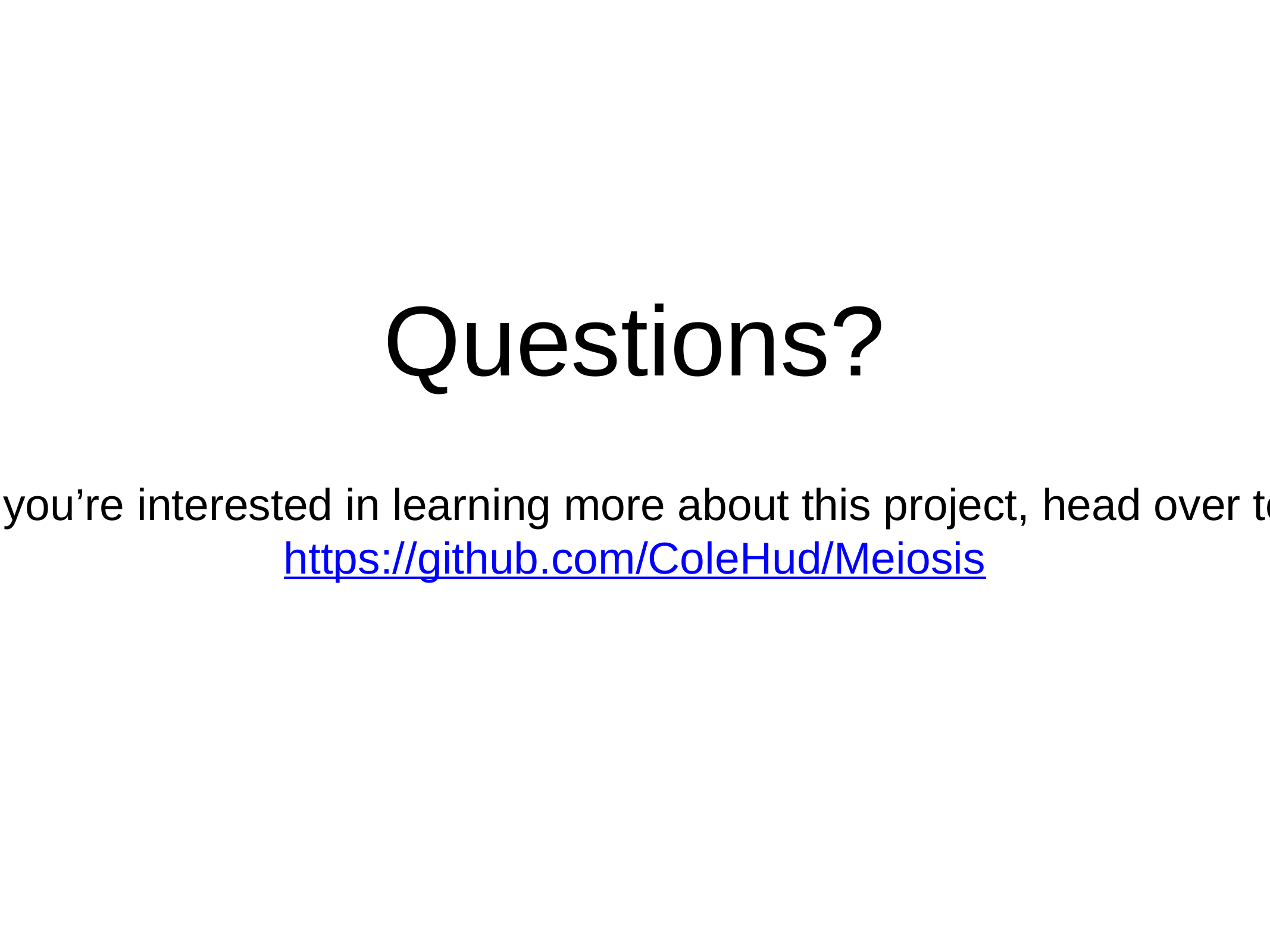

# Questions?
If you’re interested in learning more about this project, head over to:
https://github.com/ColeHud/Meiosis